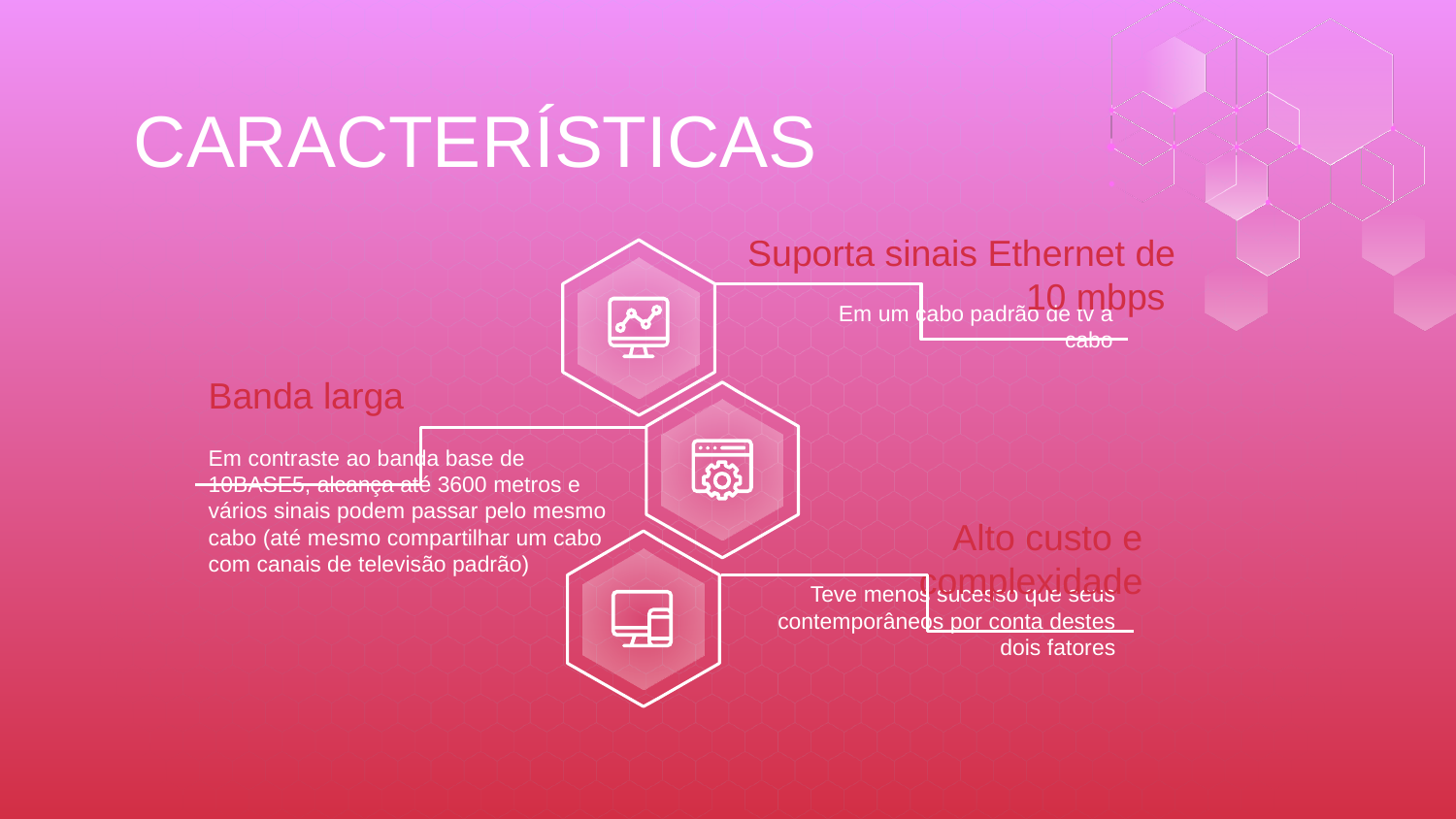

# CARACTERÍSTICAS
Suporta sinais Ethernet de 10 mbps

Em um cabo padrão de tv a cabo

Banda larga

Em contraste ao banda base de 10BASE5, alcança até 3600 metros e vários sinais podem passar pelo mesmo cabo (até mesmo compartilhar um cabo com canais de televisão padrão)

Alto custo e complexidade

Teve menos sucesso que seus contemporâneos por conta destes dois fatores